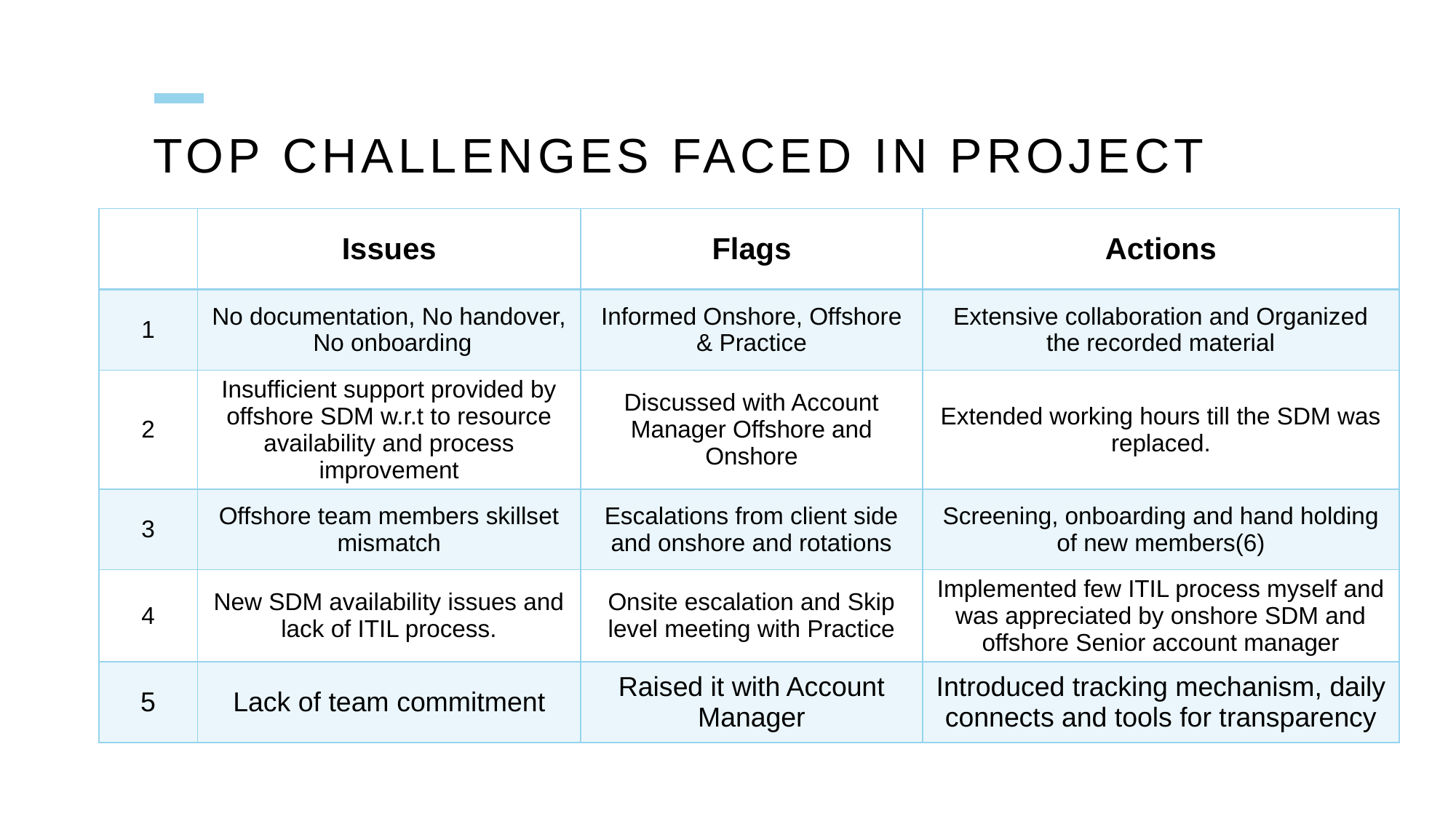

# Top Challenges faced in project
|  | Issues | Flags | Actions |
| --- | --- | --- | --- |
| 1 | No documentation, No handover, No onboarding | Informed Onshore, Offshore & Practice | Extensive collaboration and Organized the recorded material |
| 2 | Insufficient support provided by offshore SDM w.r.t to resource availability and process improvement | Discussed with Account Manager Offshore and Onshore | Extended working hours till the SDM was replaced. |
| 3 | Offshore team members skillset mismatch | Escalations from client side and onshore and rotations | Screening, onboarding and hand holding of new members(6) |
| 4 | New SDM availability issues and lack of ITIL process. | Onsite escalation and Skip level meeting with Practice | Implemented few ITIL process myself and was appreciated by onshore SDM and offshore Senior account manager |
| 5 | Lack of team commitment | Raised it with Account Manager | Introduced tracking mechanism, daily connects and tools for transparency |